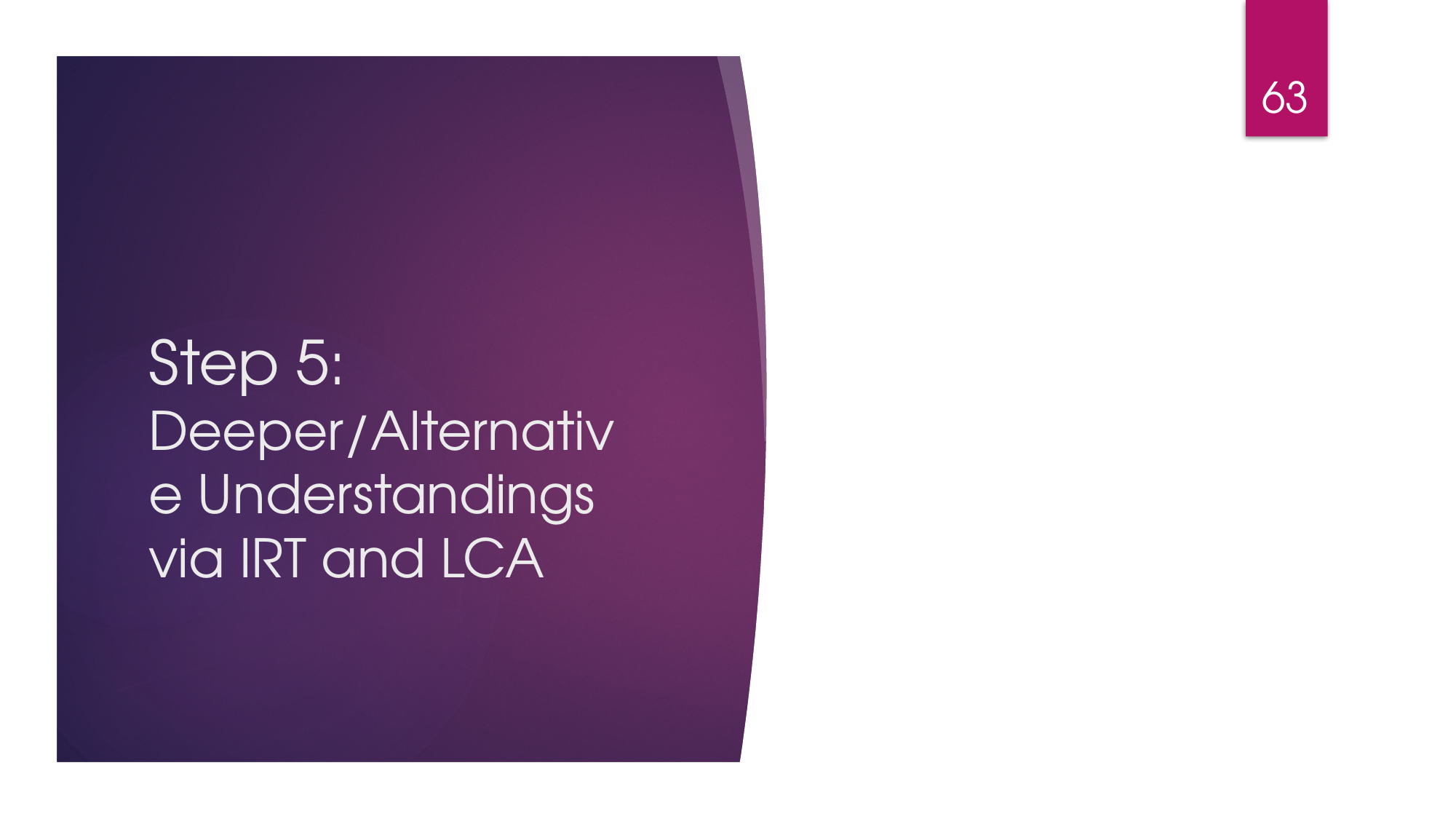

63
# Step 5: Deeper/Alternative Understandings via IRT and LCA